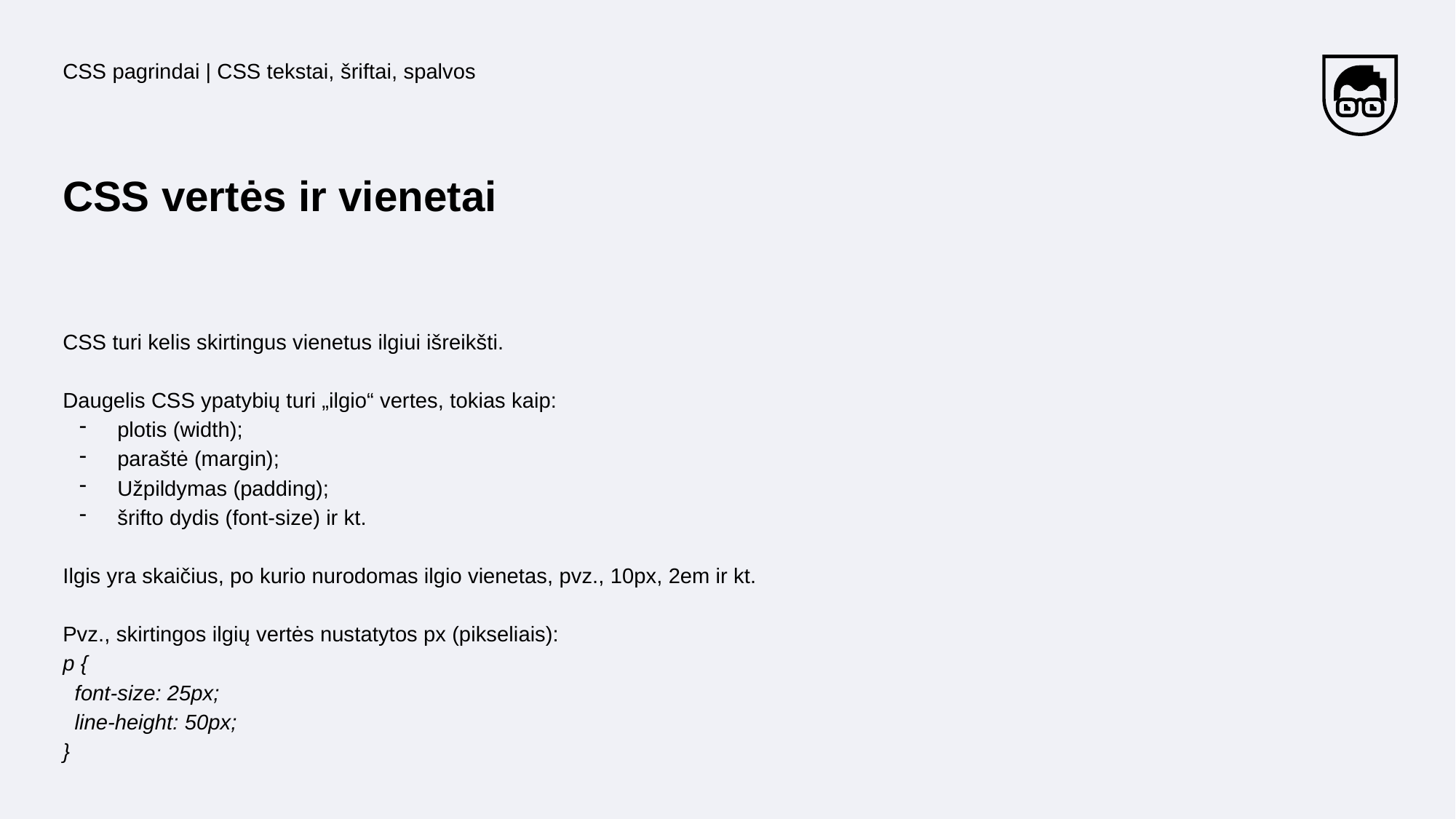

CSS pagrindai | CSS tekstai, šriftai, spalvos
# CSS vertės ir vienetai
CSS turi kelis skirtingus vienetus ilgiui išreikšti.

Daugelis CSS ypatybių turi „ilgio“ vertes, tokias kaip:
plotis (width);
paraštė (margin);
Užpildymas (padding);
šrifto dydis (font-size) ir kt.

Ilgis yra skaičius, po kurio nurodomas ilgio vienetas, pvz., 10px, 2em ir kt.

Pvz., skirtingos ilgių vertės nustatytos px (pikseliais):
p {
  font-size: 25px;
  line-height: 50px;
}